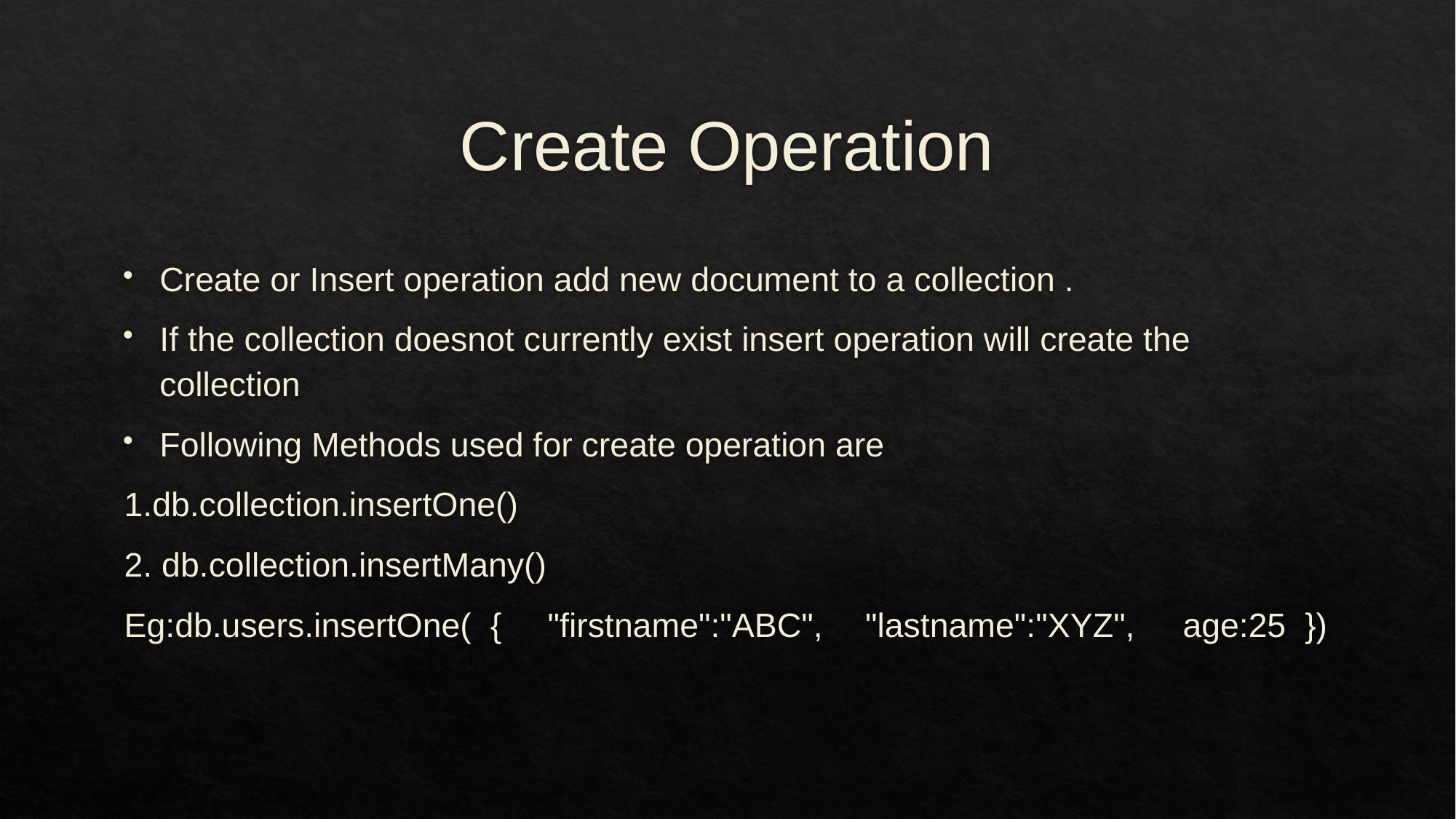

# Create Operation
Create or Insert operation add new document to a collection .
If the collection doesnot currently exist insert operation will create the collection
Following Methods used for create operation are
1.db.collection.insertOne()
2. db.collection.insertMany()
Eg:db.users.insertOne(  {	"firstname":"ABC",	"lastname":"XYZ",	age:25  })